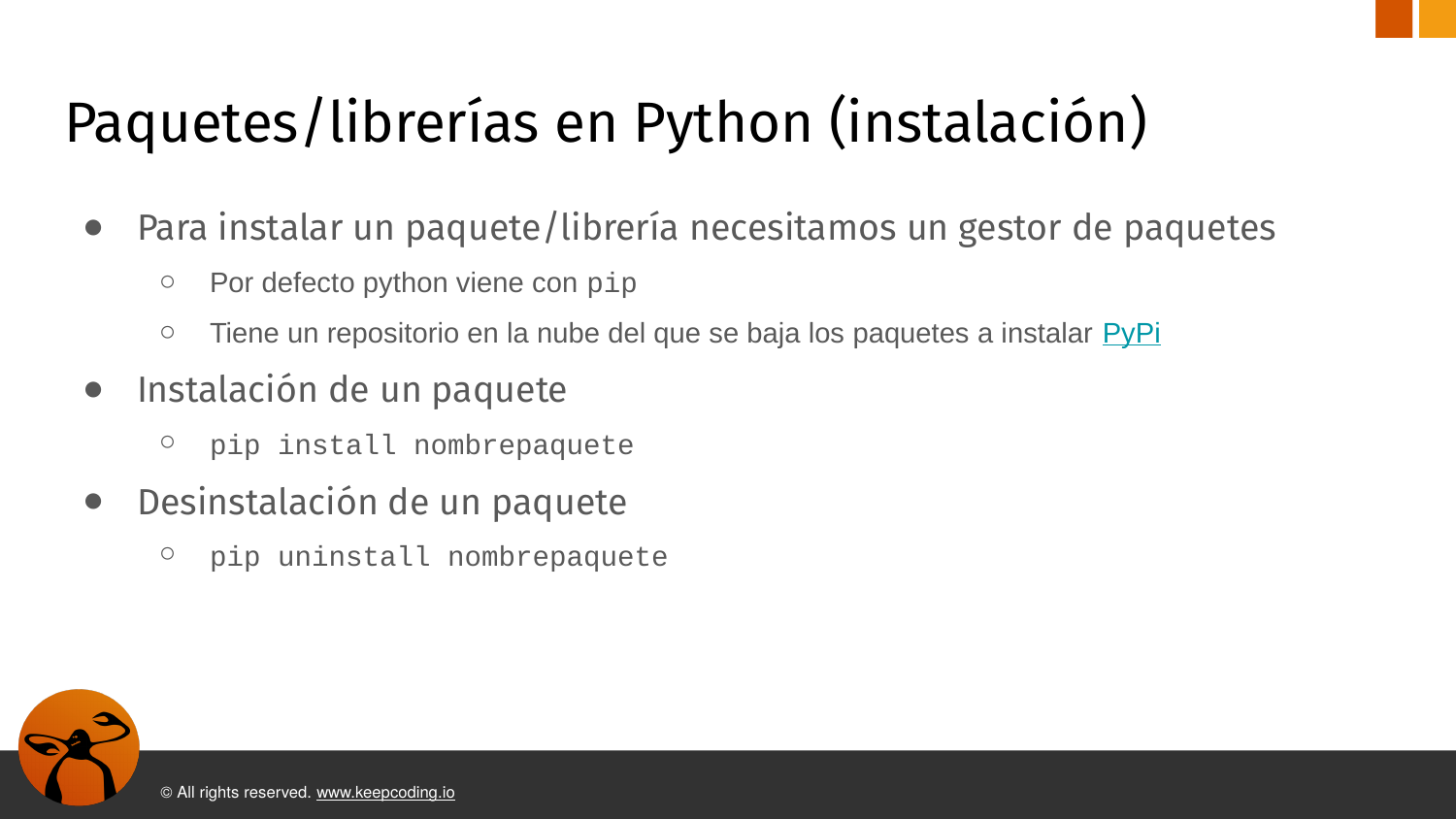

# Paquetes/librerías en Python (instalación)
Para instalar un paquete/librería necesitamos un gestor de paquetes
Por defecto python viene con pip
Tiene un repositorio en la nube del que se baja los paquetes a instalar PyPi
Instalación de un paquete
pip install nombrepaquete
Desinstalación de un paquete
pip uninstall nombrepaquete